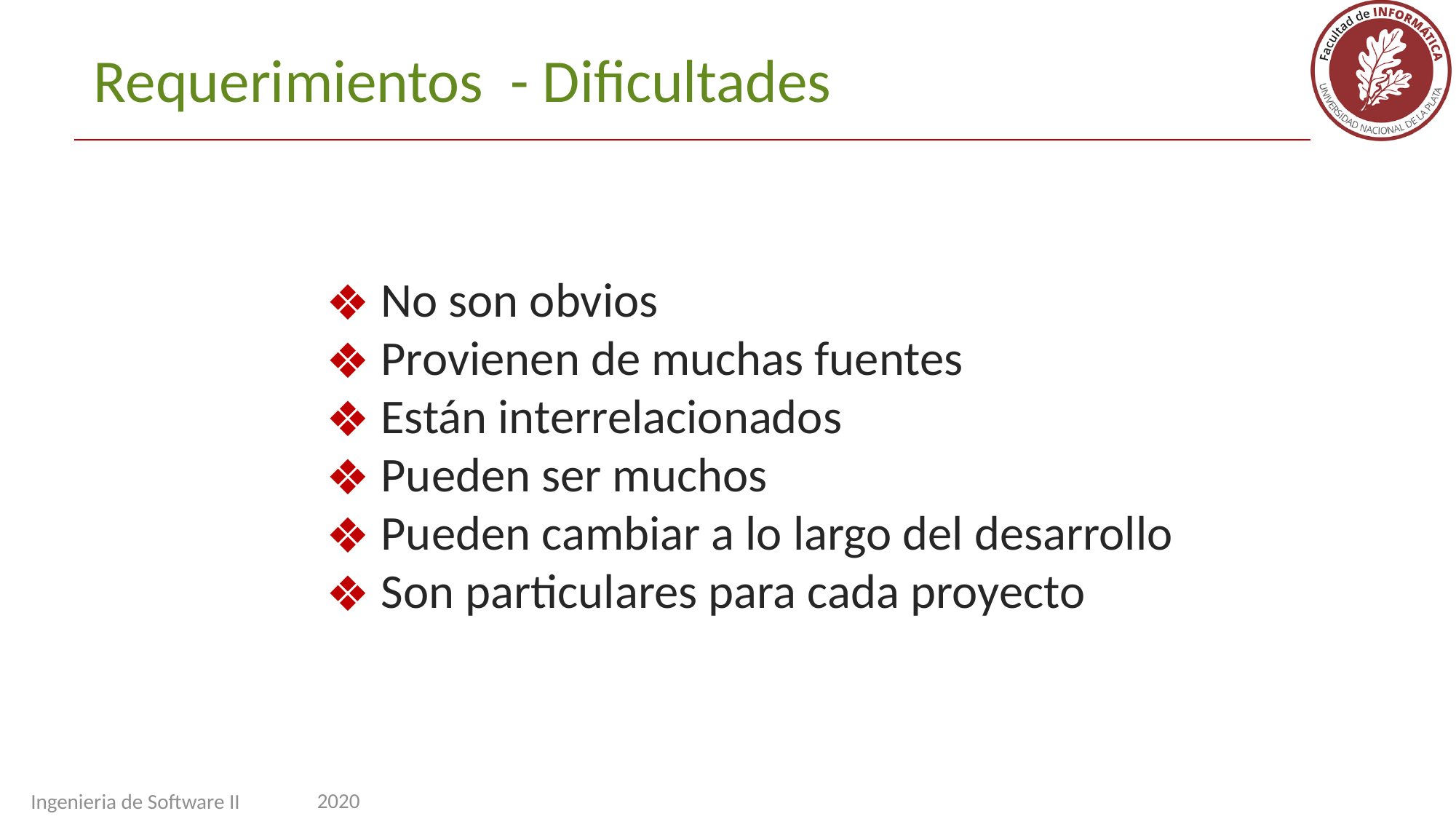

Requerimientos  - Dificultades
No son obvios
Provienen de muchas fuentes
Están interrelacionados
Pueden ser muchos
Pueden cambiar a lo largo del desarrollo
Son particulares para cada proyecto